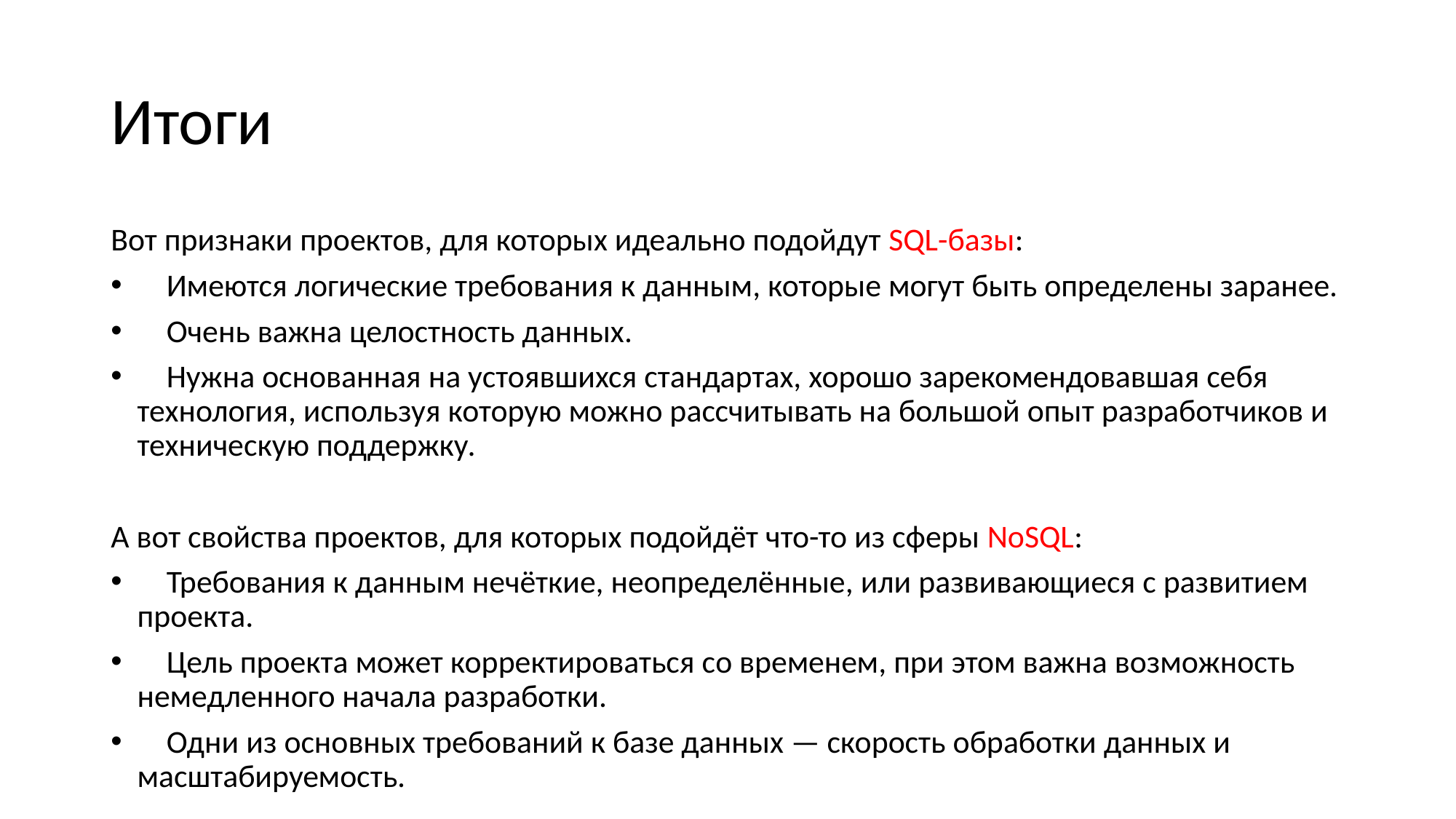

# Итоги
Вот признаки проектов, для которых идеально подойдут SQL-базы:
    Имеются логические требования к данным, которые могут быть определены заранее.
    Очень важна целостность данных.
    Нужна основанная на устоявшихся стандартах, хорошо зарекомендовавшая себя технология, используя которую можно рассчитывать на большой опыт разработчиков и техническую поддержку.

А вот свойства проектов, для которых подойдёт что-то из сферы NoSQL:
    Требования к данным нечёткие, неопределённые, или развивающиеся с развитием проекта.
    Цель проекта может корректироваться со временем, при этом важна возможность немедленного начала разработки.
    Одни из основных требований к базе данных — скорость обработки данных и масштабируемость.